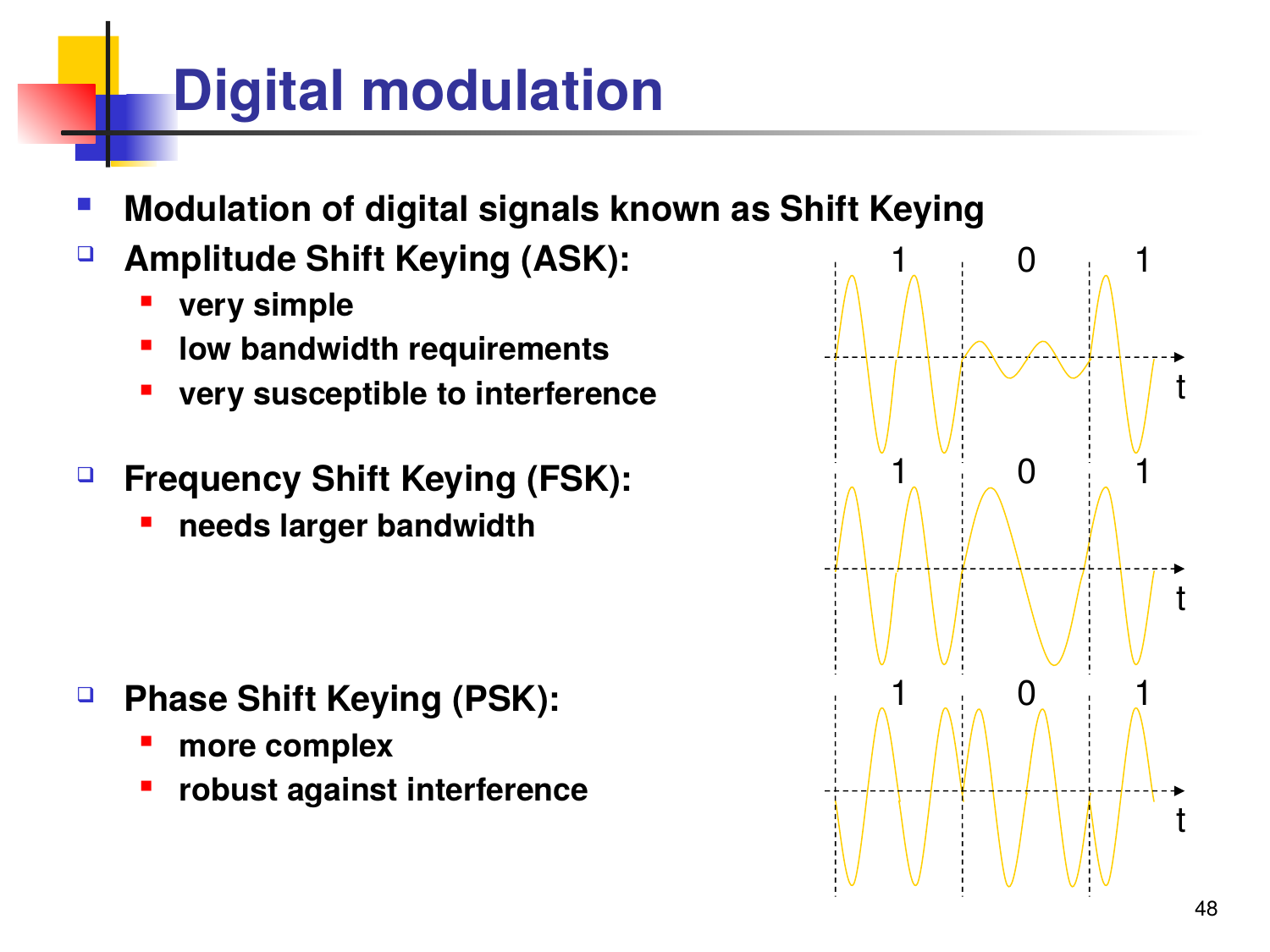

# Digital modulation
Modulation of digital signals known as Shift Keying
Amplitude Shift Keying (ASK):
very simple
low bandwidth requirements
very susceptible to interference
Frequency Shift Keying (FSK):
needs larger bandwidth

Phase Shift Keying (PSK):
more complex
robust against interference
1
0
1

t
1
0
1

t
1
0
1

t
48